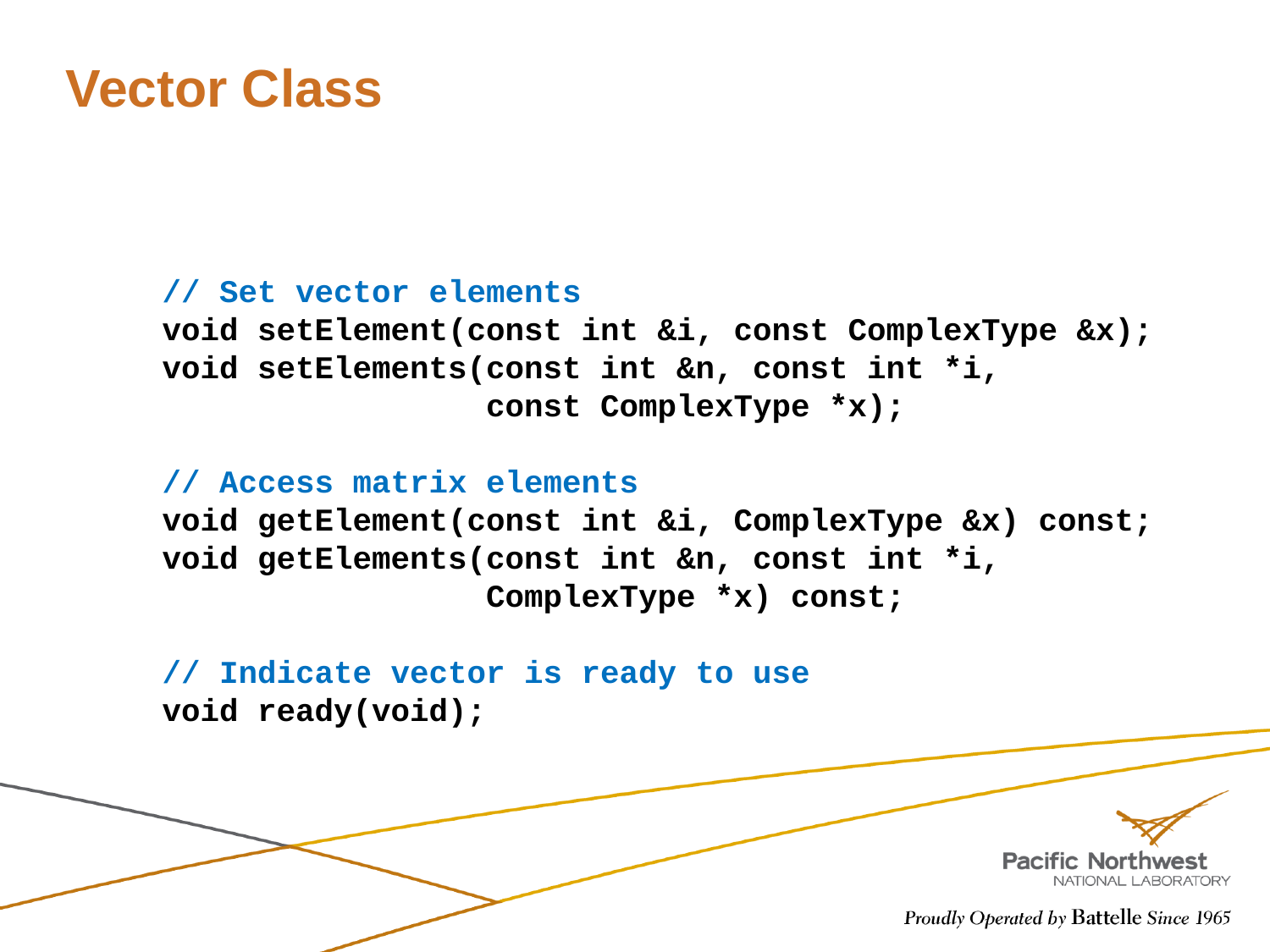

# Vector Class
// Set vector elements
void setElement(const int &i, const ComplexType &x);
void setElements(const int &n, const int *i,
                 const ComplexType *x);

// Access matrix elements
void getElement(const int &i, ComplexType &x) const;
void getElements(const int &n, const int *i,
                 ComplexType *x) const;

// Indicate vector is ready to use
void ready(void);